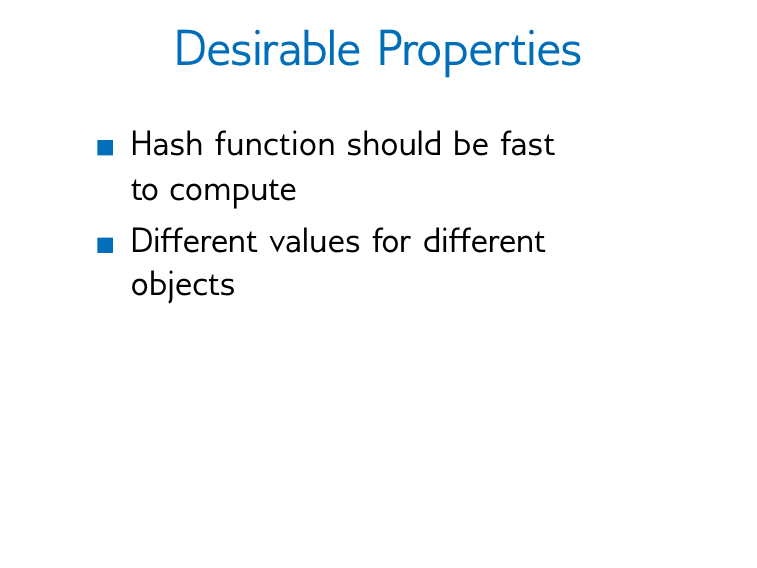

# Desirable Properties
Hash function should be fast to compute
Different values for different objects